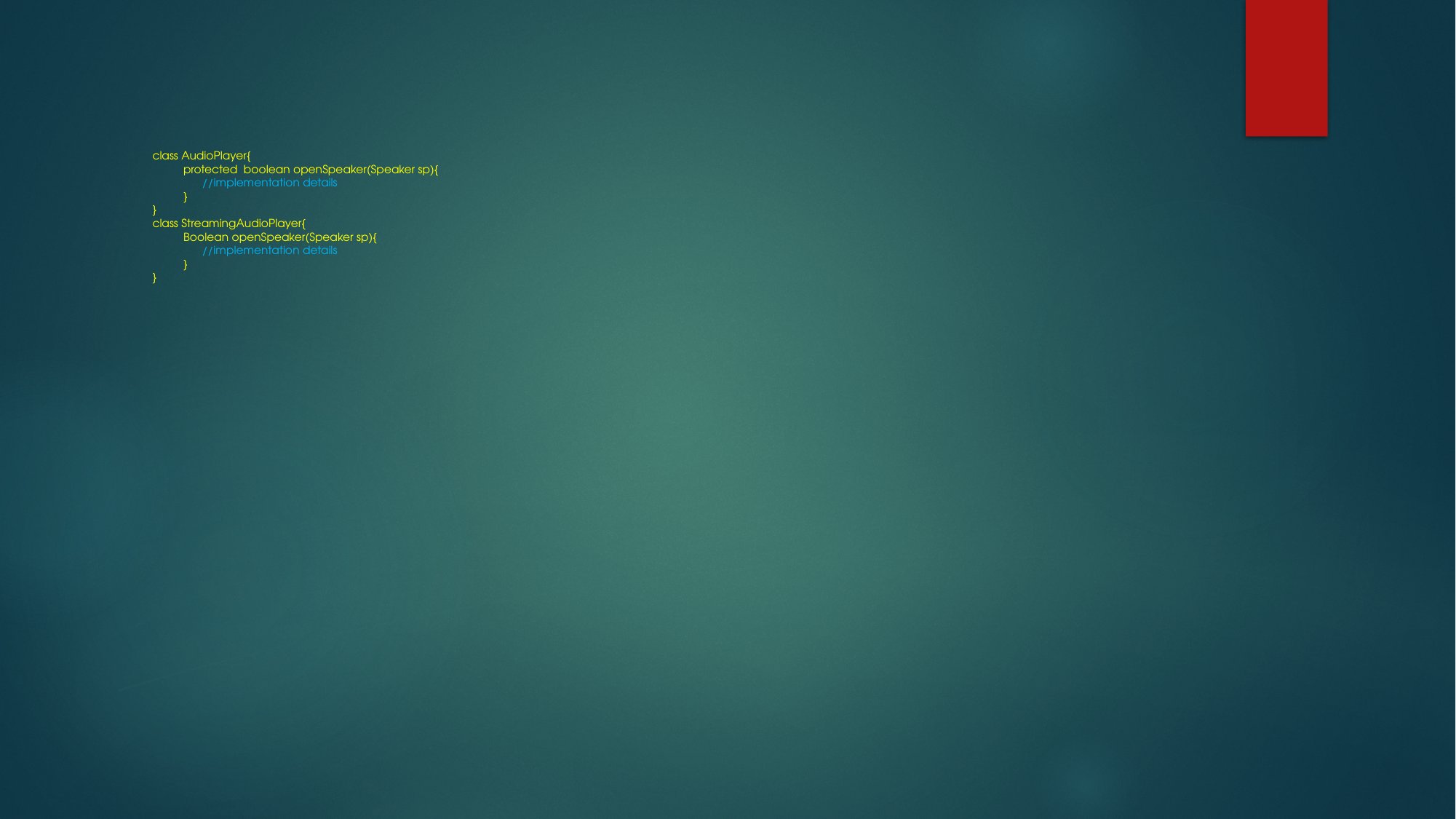

# class AudioPlayer{ protected  boolean openSpeaker(Speaker sp){ //implementation details } } class StreamingAudioPlayer{ Boolean openSpeaker(Speaker sp){ //implementation details } }